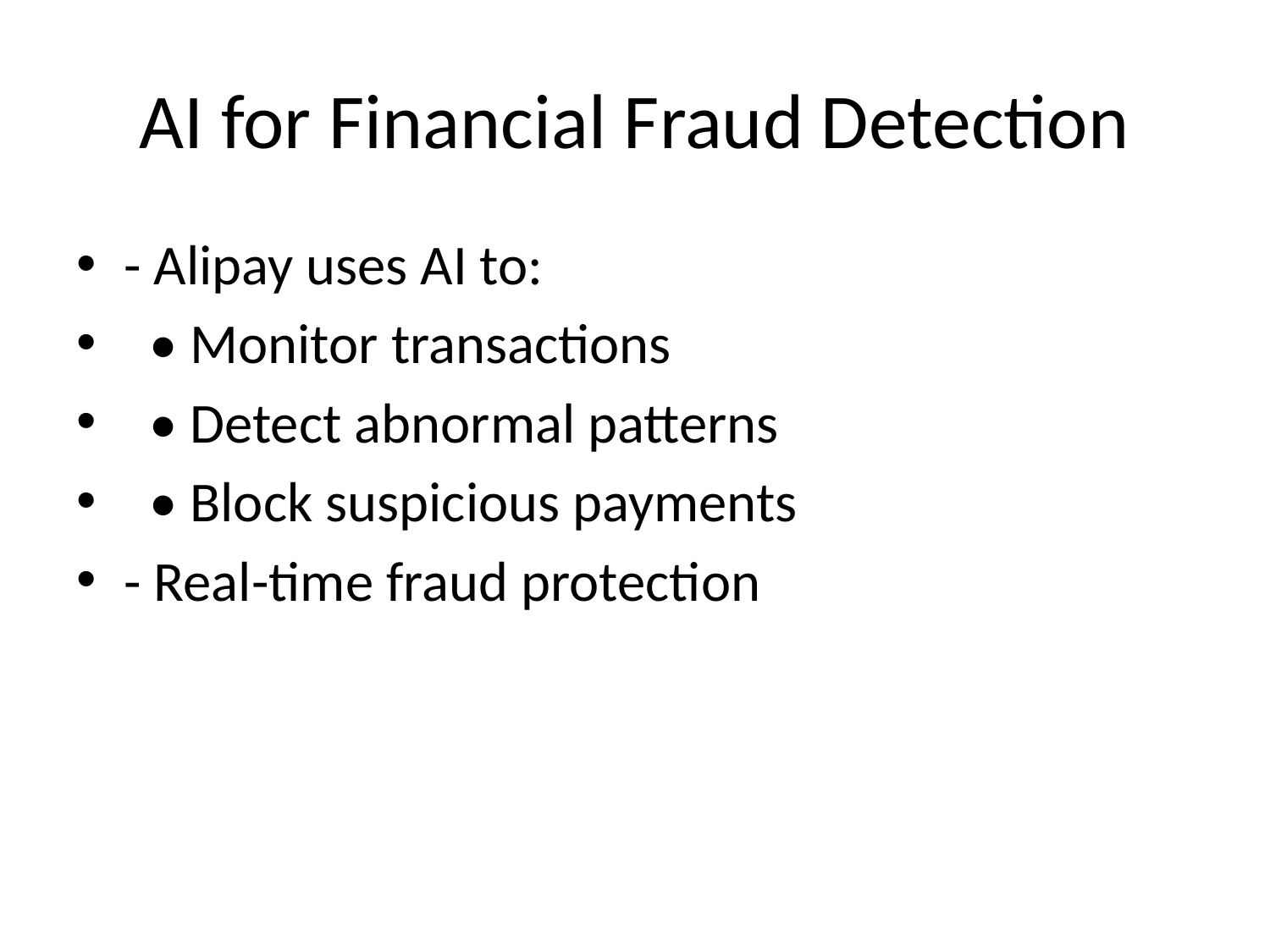

# AI for Financial Fraud Detection
- Alipay uses AI to:
  • Monitor transactions
  • Detect abnormal patterns
  • Block suspicious payments
- Real-time fraud protection